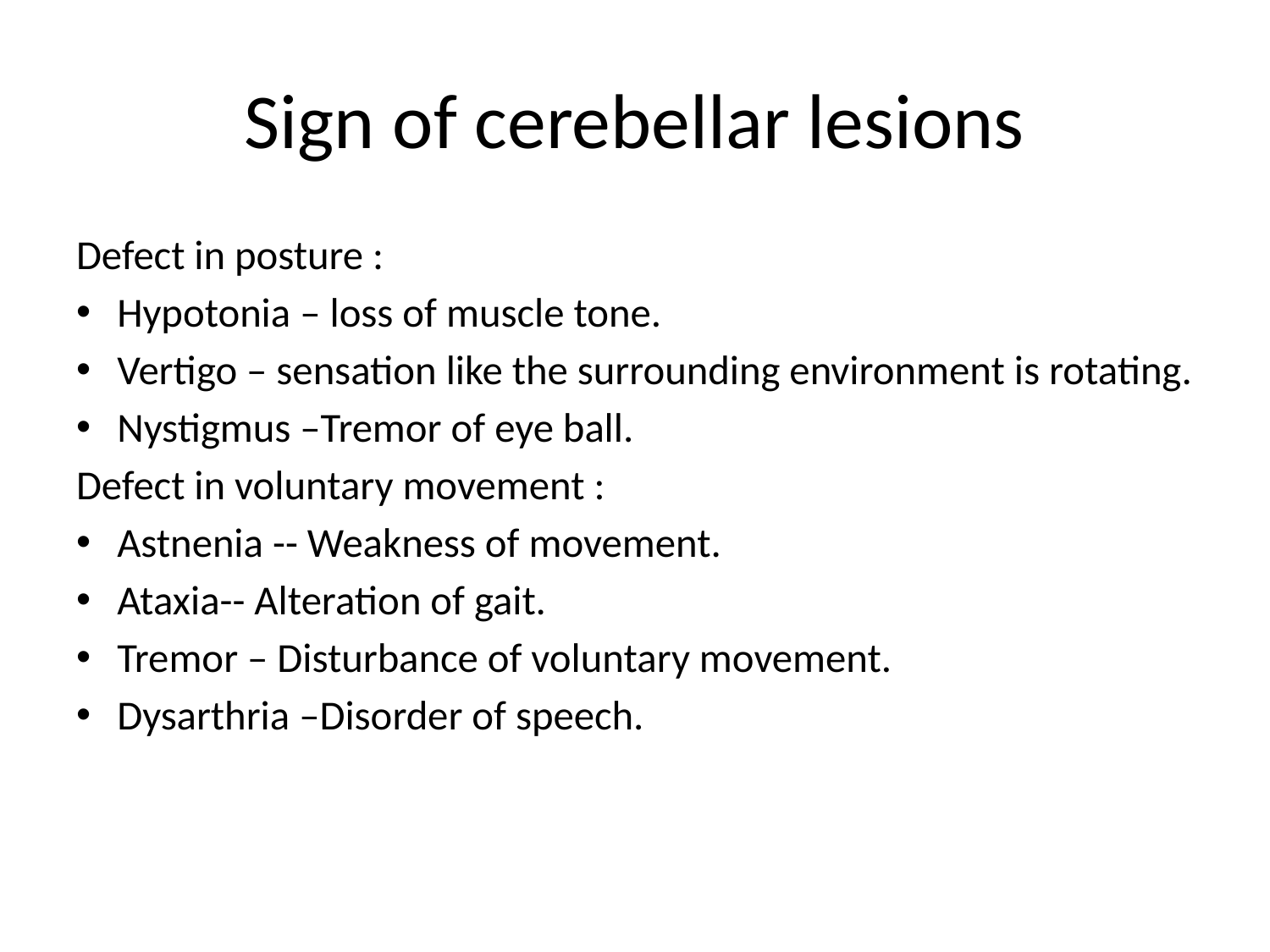

# Sign of cerebellar lesions
Defect in posture :
Hypotonia – loss of muscle tone.
Vertigo – sensation like the surrounding environment is rotating.
Nystigmus –Tremor of eye ball.
Defect in voluntary movement :
Astnenia -- Weakness of movement.
Ataxia-- Alteration of gait.
Tremor – Disturbance of voluntary movement.
Dysarthria –Disorder of speech.